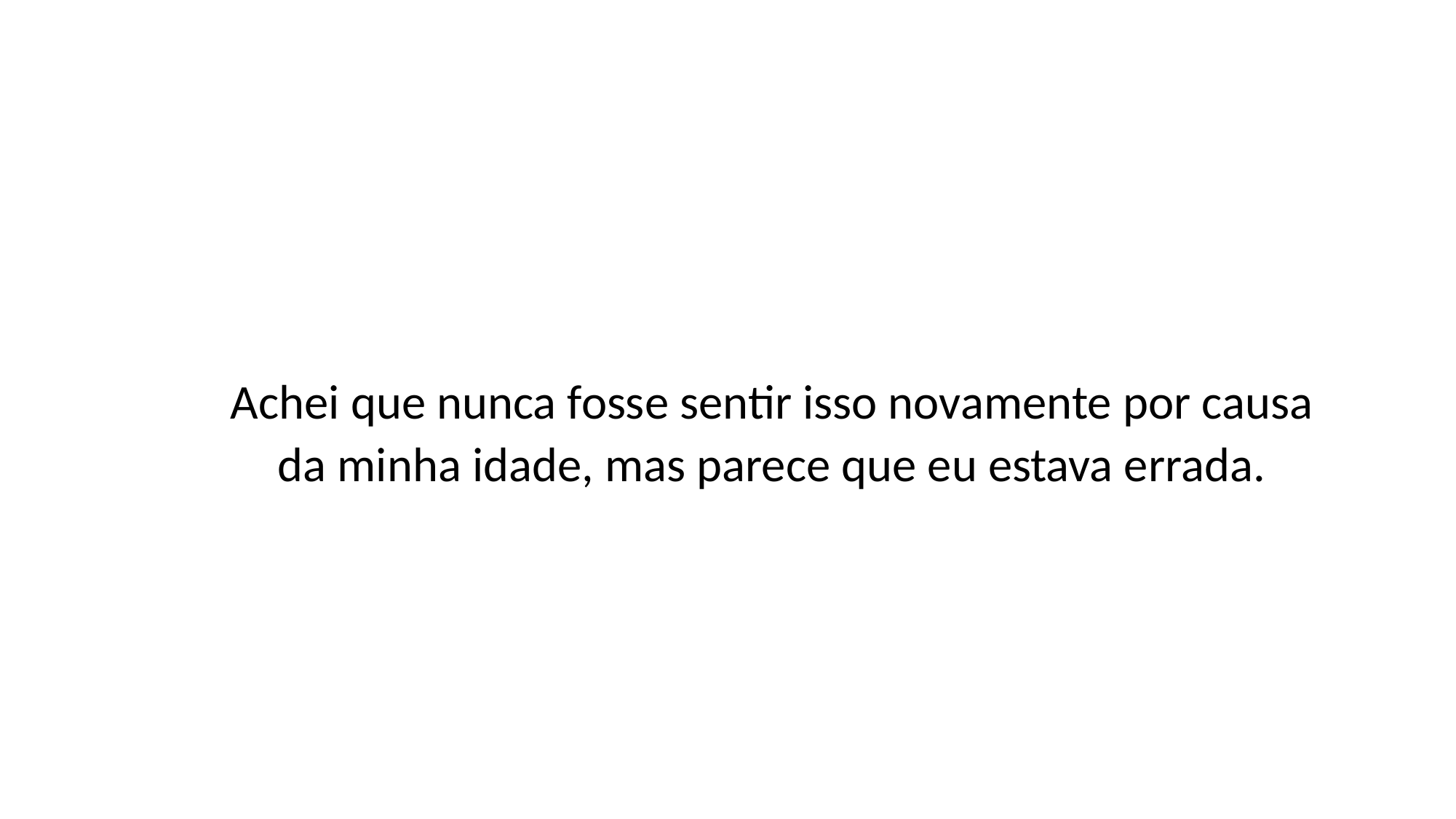

Achei que nunca fosse sentir isso novamente por causa da minha idade, mas parece que eu estava errada.